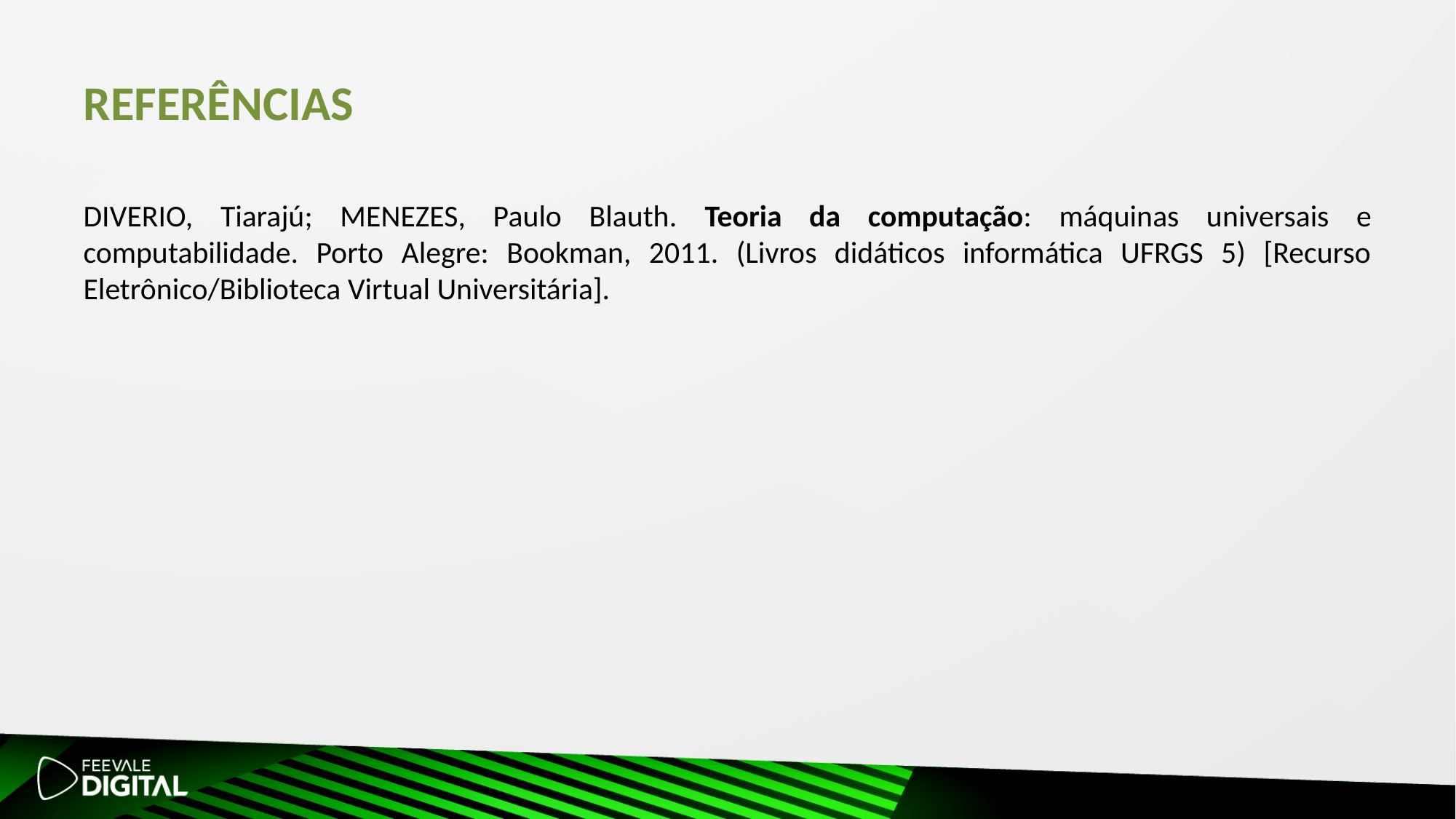

REFERÊNCIAS
DIVERIO, Tiarajú; MENEZES, Paulo Blauth. Teoria da computação: máquinas universais e computabilidade. Porto Alegre: Bookman, 2011. (Livros didáticos informática UFRGS 5) [Recurso Eletrônico/Biblioteca Virtual Universitária].